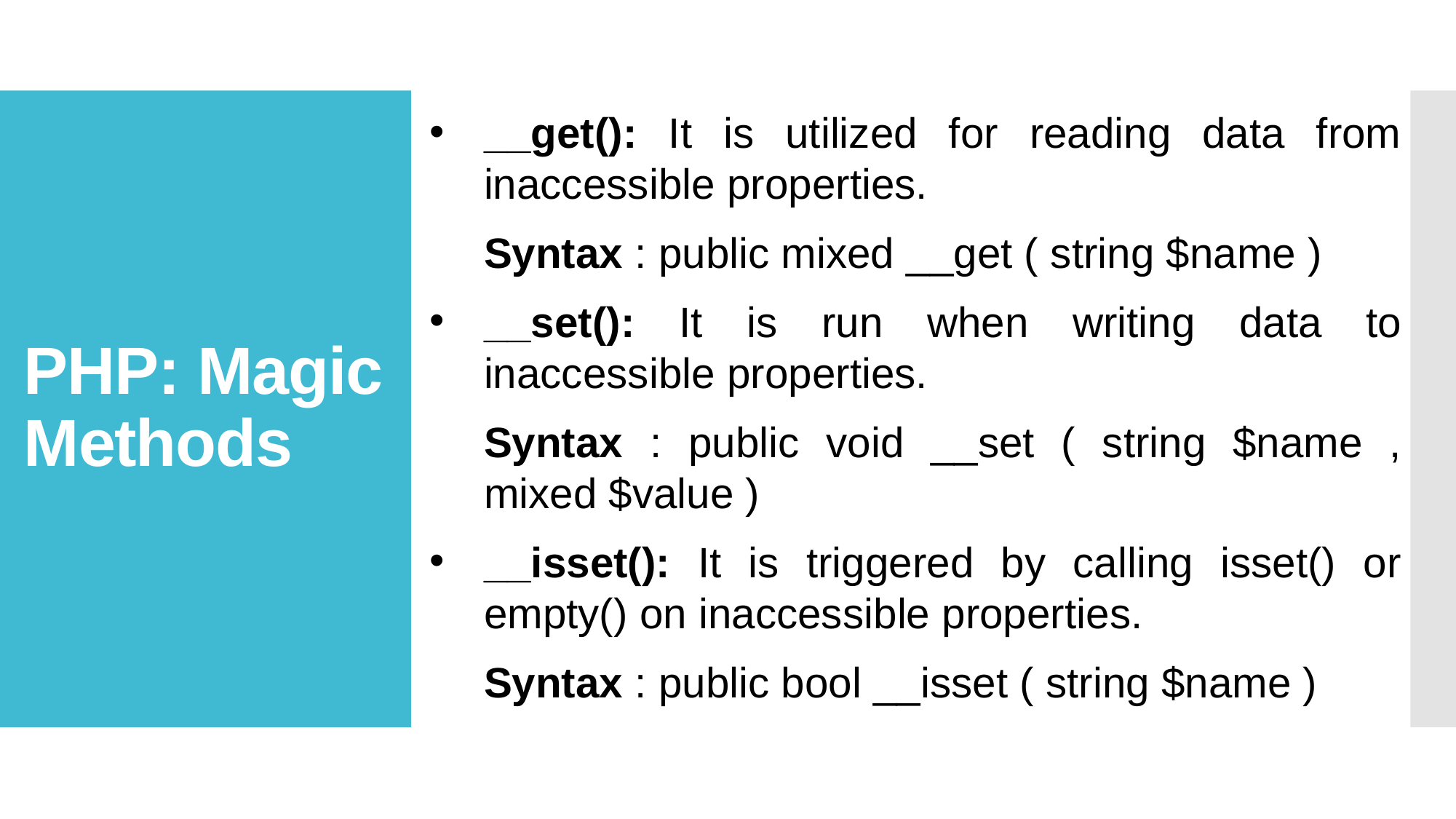

__get(): It is utilized for reading data from inaccessible properties.
Syntax : public mixed __get ( string $name )
__set(): It is run when writing data to inaccessible properties.
Syntax : public void __set ( string $name , mixed $value )
__isset(): It is triggered by calling isset() or empty() on inaccessible properties.
Syntax : public bool __isset ( string $name )
# PHP: Magic Methods